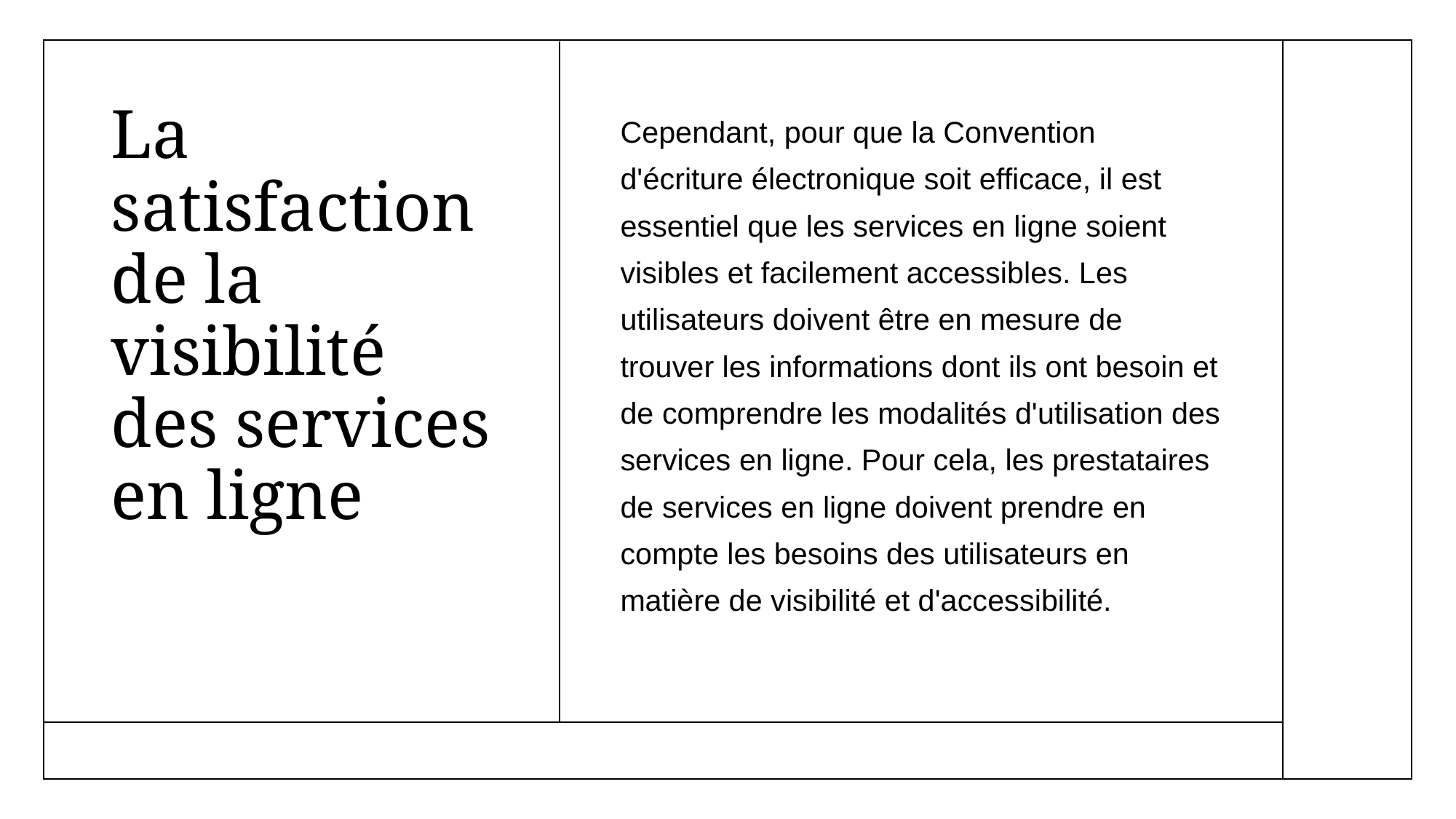

# La satisfaction de la visibilité des services en ligne
Cependant, pour que la Convention d'écriture électronique soit efficace, il est essentiel que les services en ligne soient visibles et facilement accessibles. Les utilisateurs doivent être en mesure de trouver les informations dont ils ont besoin et de comprendre les modalités d'utilisation des services en ligne. Pour cela, les prestataires de services en ligne doivent prendre en compte les besoins des utilisateurs en matière de visibilité et d'accessibilité.